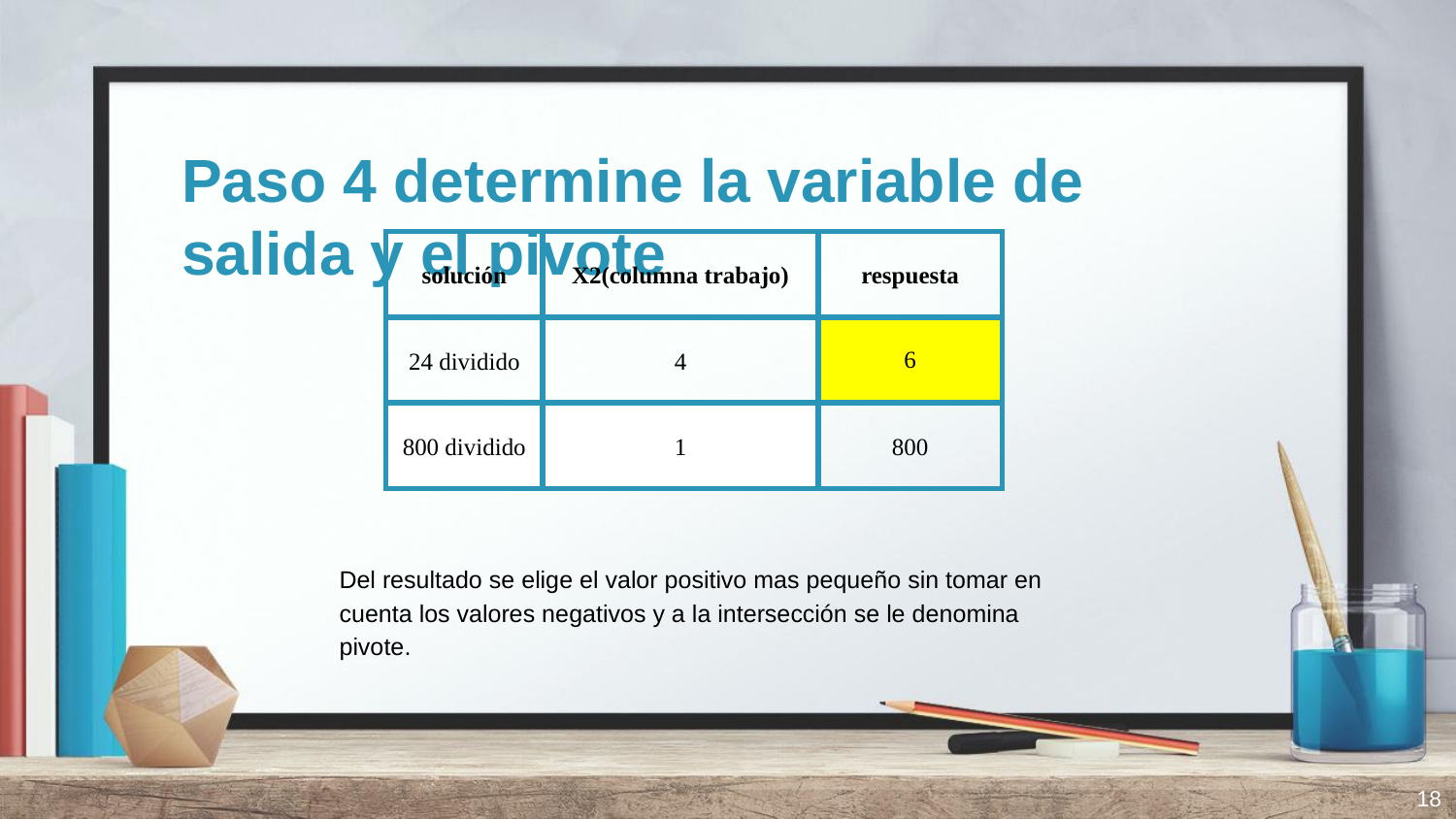

# Paso 4 determine la variable de salida y el pivote
| solución | X2(columna trabajo) | respuesta |
| --- | --- | --- |
| 24 dividido | 4 | 6 |
| 800 dividido | 1 | 800 |
Del resultado se elige el valor positivo mas pequeño sin tomar en cuenta los valores negativos y a la intersección se le denomina pivote.
18